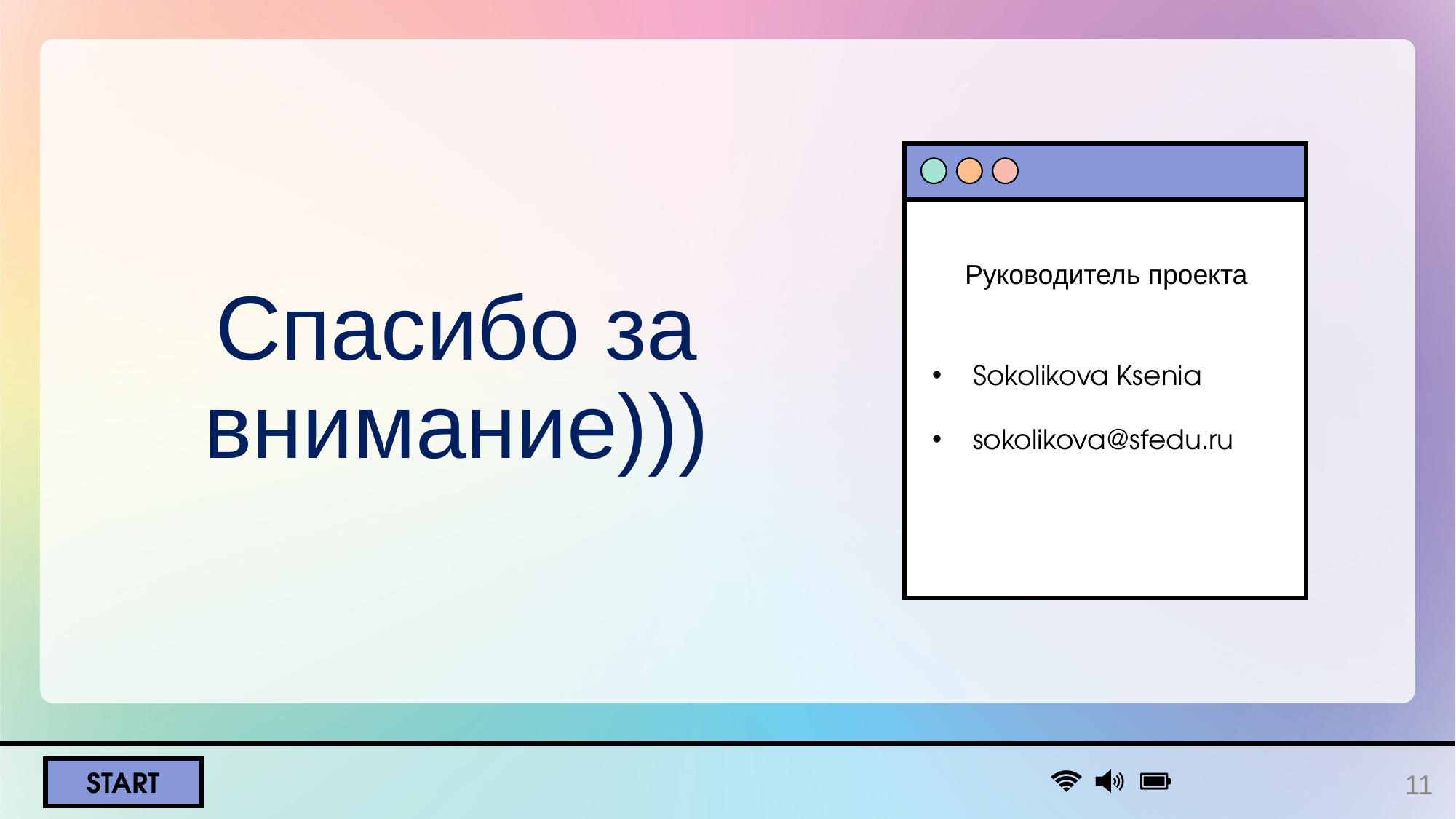

# Спасибо за внимание)))
Sokolikova Ksenia
sokolikova@sfedu.ru
Руководитель проекта
11